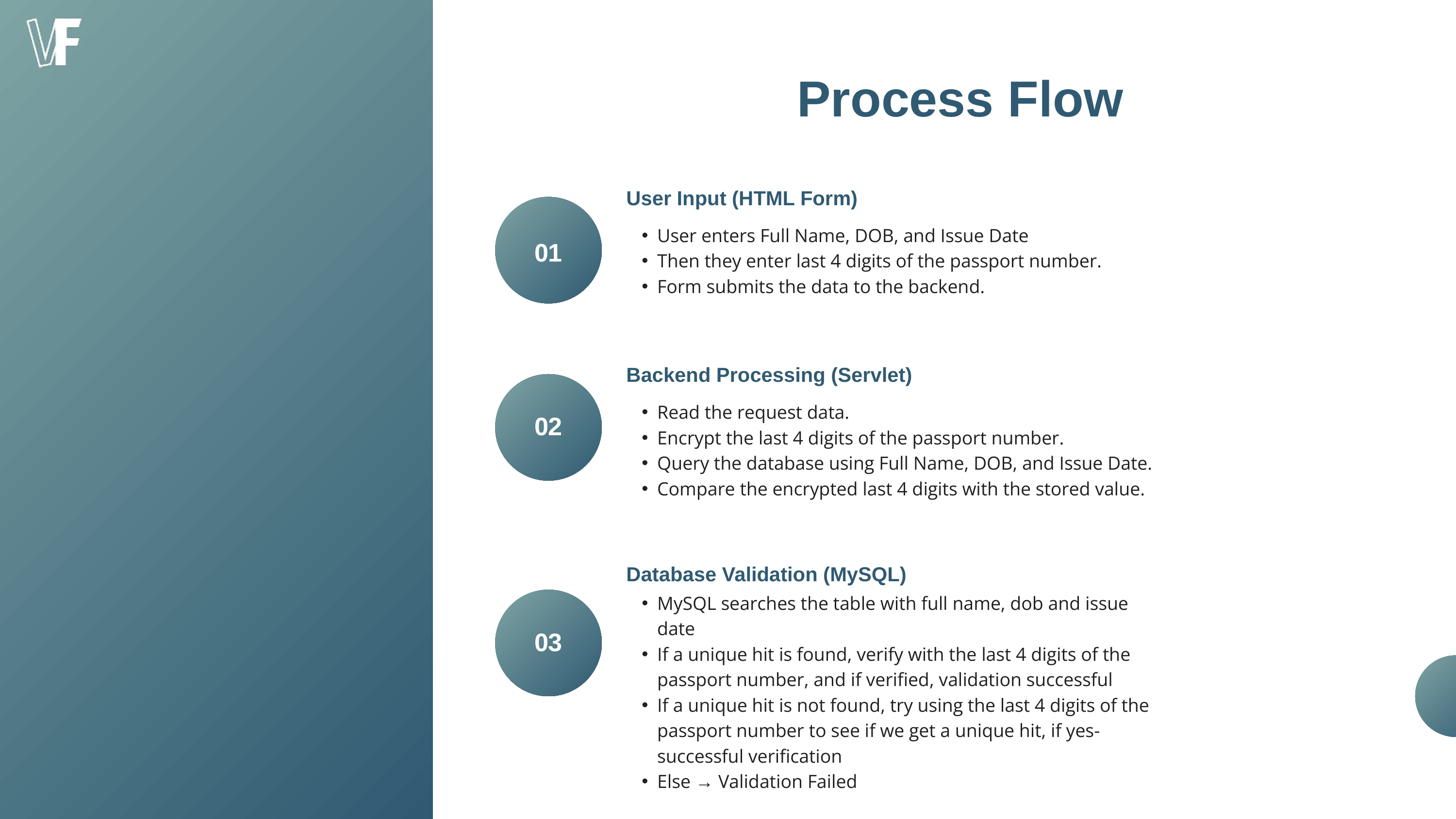

Process Flow
User Input (HTML Form)

User enters Full Name, DOB, and Issue Date
Then they enter last 4 digits of the passport number.
Form submits the data to the backend.

01
Backend Processing (Servlet)

02
Read the request data.
Encrypt the last 4 digits of the passport number.
Query the database using Full Name, DOB, and Issue Date.
Compare the encrypted last 4 digits with the stored value.

02
Database Validation (MySQL)
MySQL searches the table with full name, dob and issue date
If a unique hit is found, verify with the last 4 digits of the passport number, and if verified, validation successful
If a unique hit is not found, try using the last 4 digits of the passport number to see if we get a unique hit, if yes- successful verification
Else → Validation Failed

03
03